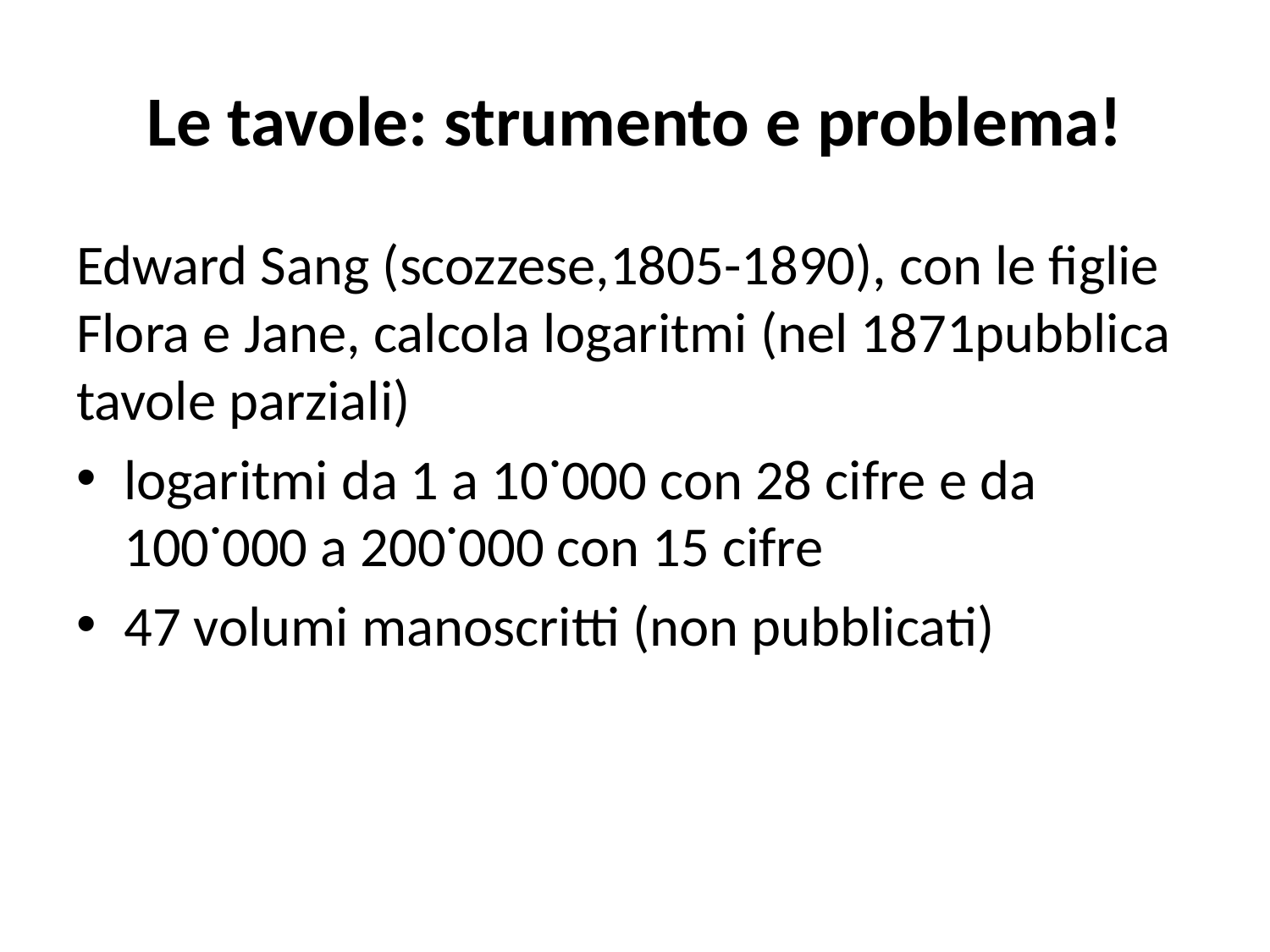

# Le tavole: strumento e problema!
Edward Sang (scozzese,1805-1890), con le figlie Flora e Jane, calcola logaritmi (nel 1871pubblica tavole parziali)
logaritmi da 1 a 10˙000 con 28 cifre e da 100˙000 a 200˙000 con 15 cifre
47 volumi manoscritti (non pubblicati)